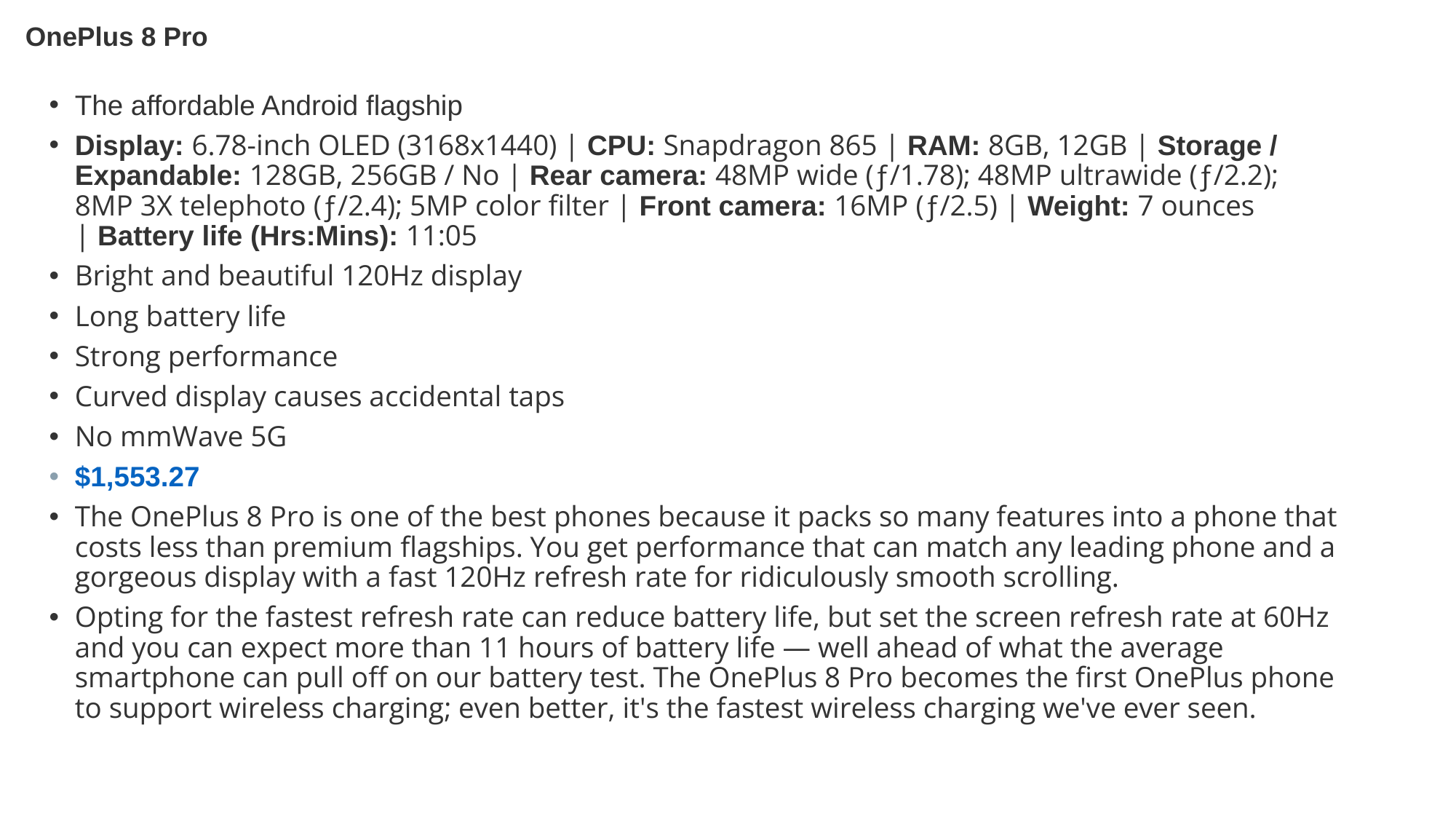

# OnePlus 8 Pro
The affordable Android flagship
Display: 6.78-inch OLED (3168x1440) | CPU: Snapdragon 865 | RAM: 8GB, 12GB | Storage / Expandable: 128GB, 256GB / No | Rear camera: 48MP wide (ƒ/1.78); 48MP ultrawide (ƒ/2.2); 8MP 3X telephoto (ƒ/2.4); 5MP color filter | Front camera: 16MP (ƒ/2.5) | Weight: 7 ounces | Battery life (Hrs:Mins): 11:05
Bright and beautiful 120Hz display
Long battery life
Strong performance
Curved display causes accidental taps
No mmWave 5G
$1,553.27
The OnePlus 8 Pro is one of the best phones because it packs so many features into a phone that costs less than premium flagships. You get performance that can match any leading phone and a gorgeous display with a fast 120Hz refresh rate for ridiculously smooth scrolling.
Opting for the fastest refresh rate can reduce battery life, but set the screen refresh rate at 60Hz and you can expect more than 11 hours of battery life — well ahead of what the average smartphone can pull off on our battery test. The OnePlus 8 Pro becomes the first OnePlus phone to support wireless charging; even better, it's the fastest wireless charging we've ever seen.